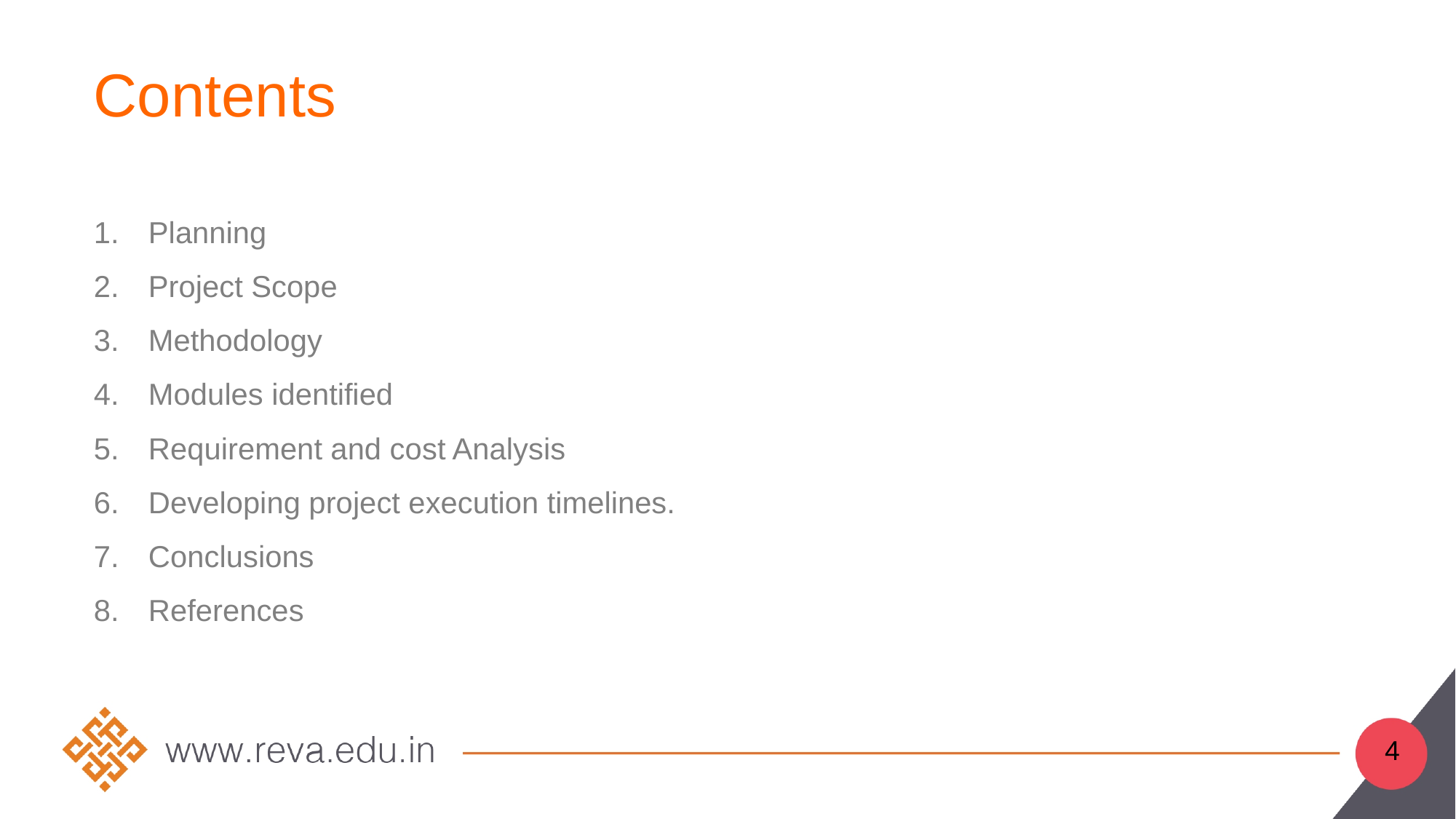

# Contents
Planning
Project Scope
Methodology
Modules identified
Requirement and cost Analysis
Developing project execution timelines.
Conclusions
References

4